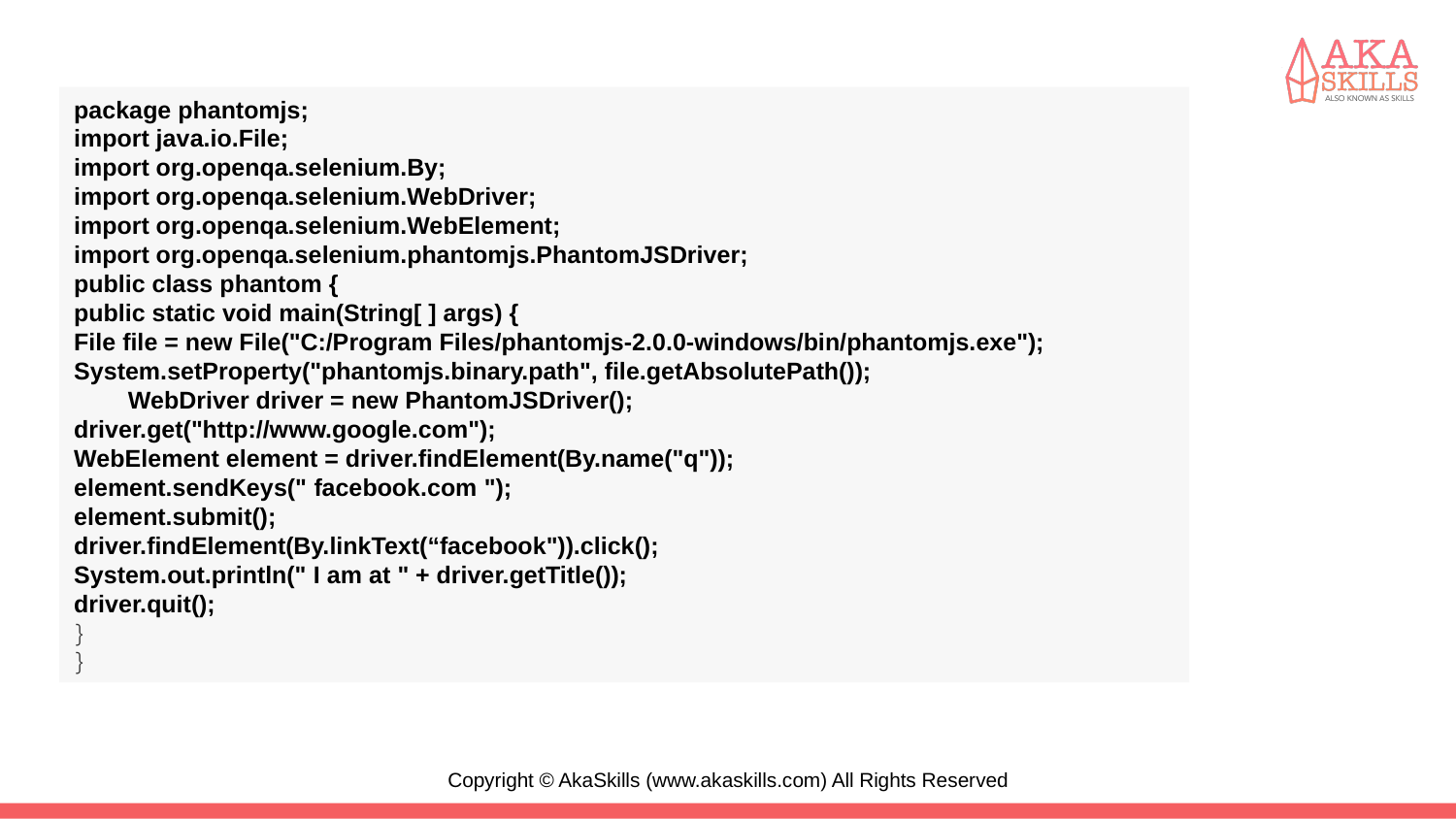

#

package phantomjs;
import java.io.File;
import org.openqa.selenium.By;
import org.openqa.selenium.WebDriver;
import org.openqa.selenium.WebElement;
import org.openqa.selenium.phantomjs.PhantomJSDriver;
public class phantom {
public static void main(String[ ] args) {
File file = new File("C:/Program Files/phantomjs-2.0.0-windows/bin/phantomjs.exe");
System.setProperty("phantomjs.binary.path", file.getAbsolutePath());		                    WebDriver driver = new PhantomJSDriver();	                    driver.get("http://www.google.com");
WebElement element = driver.findElement(By.name("q"));
element.sendKeys(" facebook.com ");
element.submit();
driver.findElement(By.linkText(“facebook")).click();
System.out.println(" I am at " + driver.getTitle());
driver.quit();
}
}